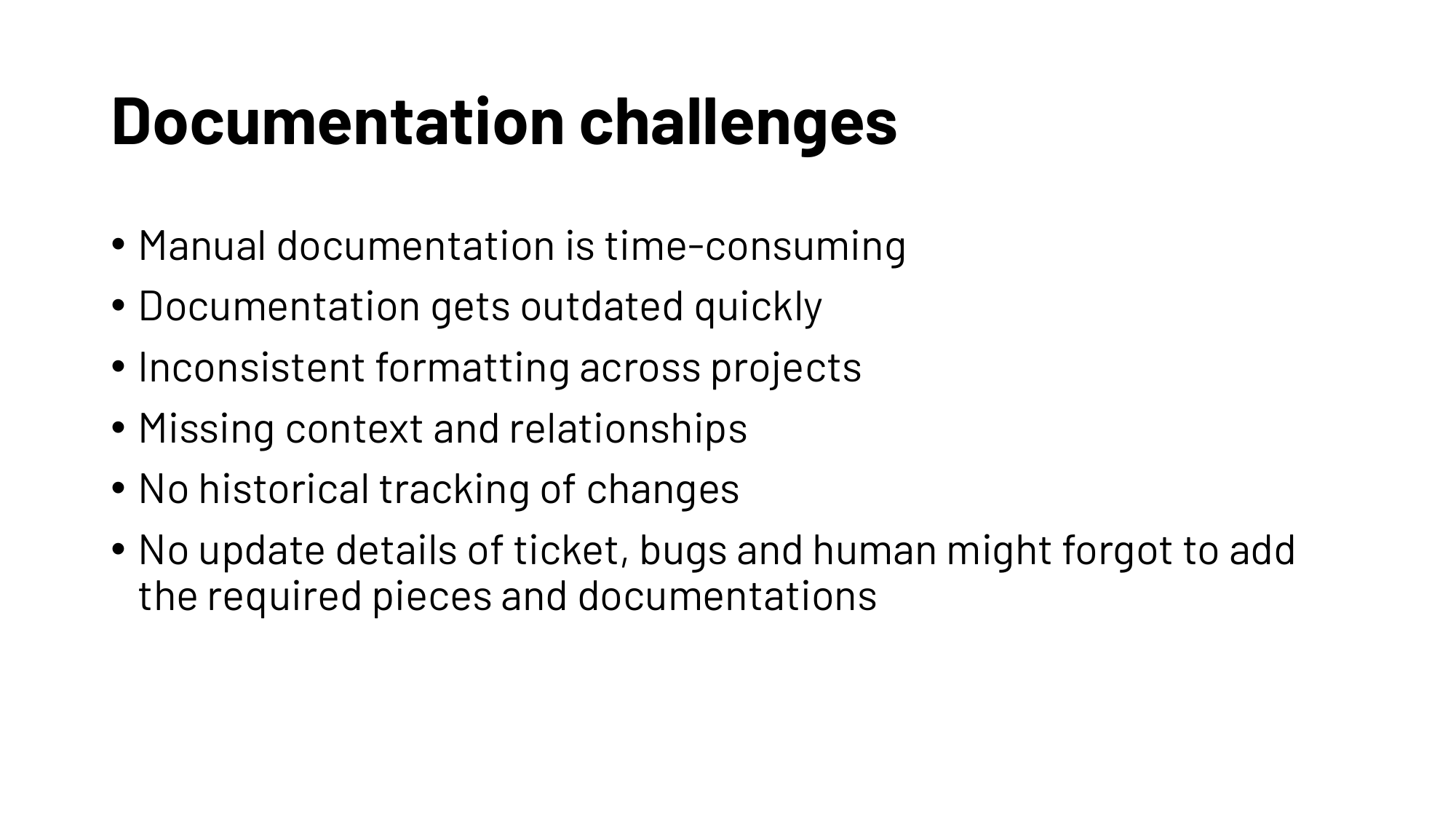

# Documentation challenges
Manual documentation is time-consuming
Documentation gets outdated quickly
Inconsistent formatting across projects
Missing context and relationships
No historical tracking of changes
No update details of ticket, bugs and human might forgot to add the required pieces and documentations